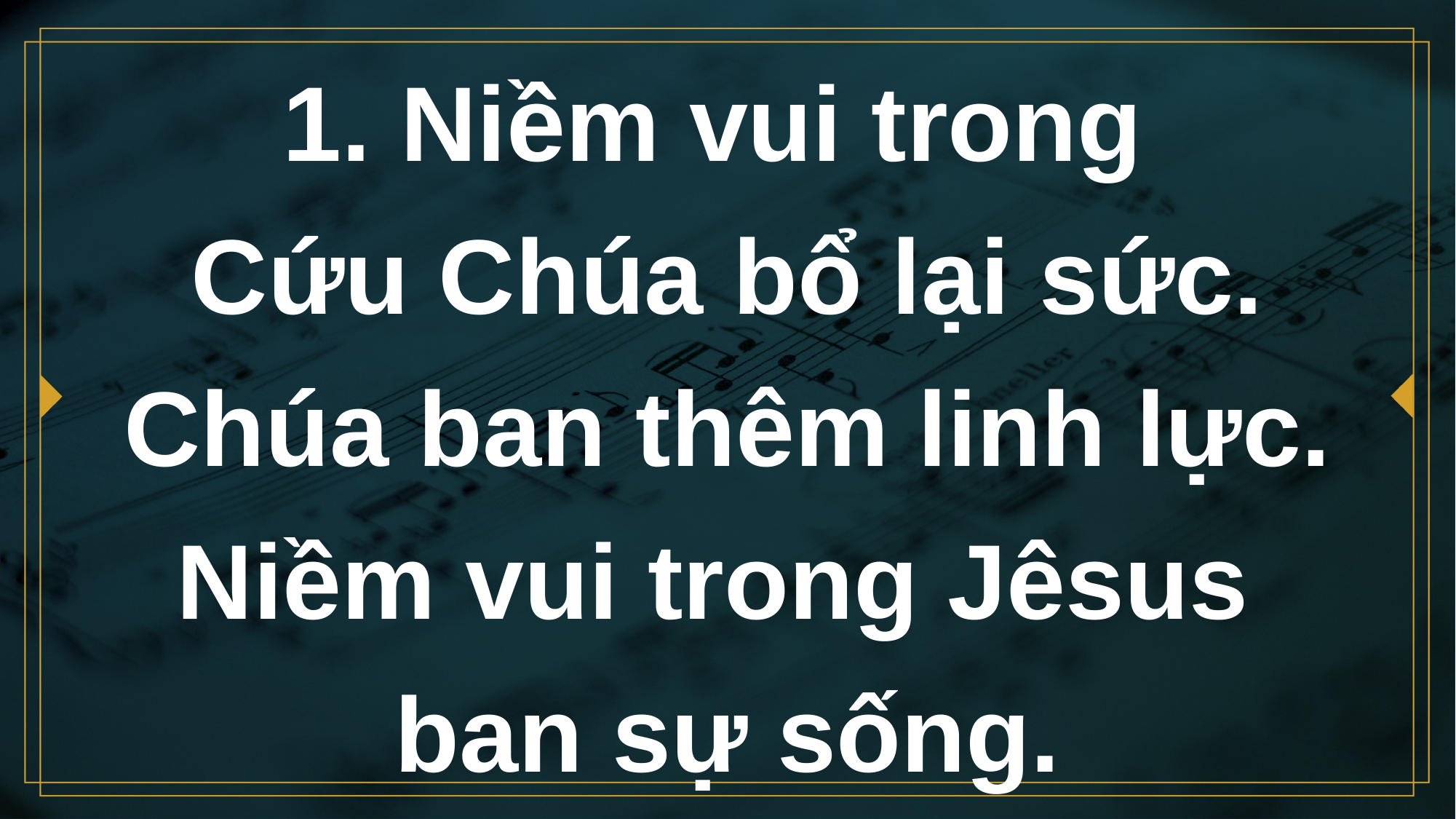

# 1. Niềm vui trong Cứu Chúa bổ lại sức. Chúa ban thêm linh lực. Niềm vui trong Jêsus ban sự sống.